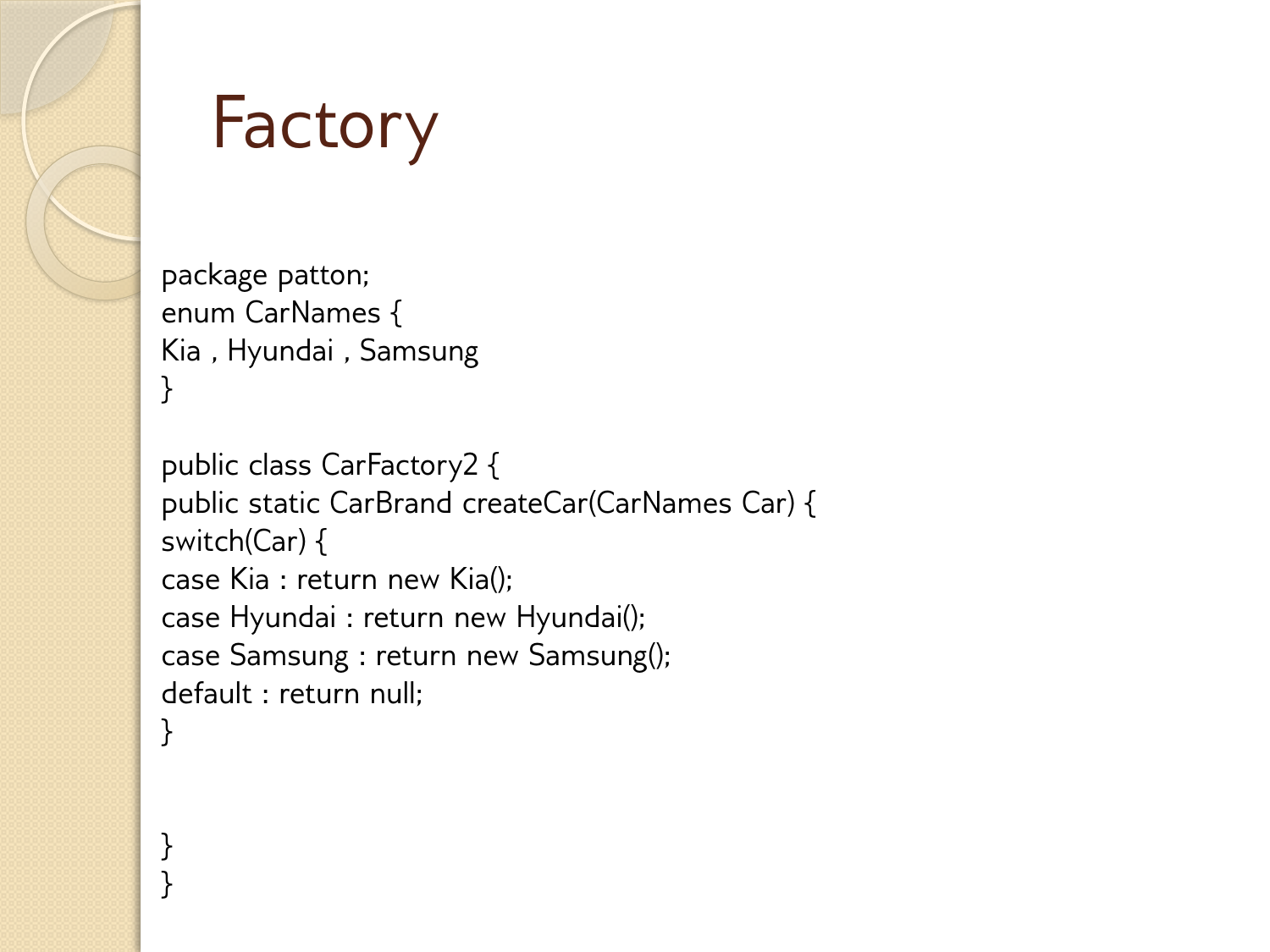

# Factory
package patton;
enum CarNames {
Kia , Hyundai , Samsung
}

public class CarFactory2 {
public static CarBrand createCar(CarNames Car) {
switch(Car) {
case Kia : return new Kia();
case Hyundai : return new Hyundai();
case Samsung : return new Samsung();
default : return null;
}

}
}